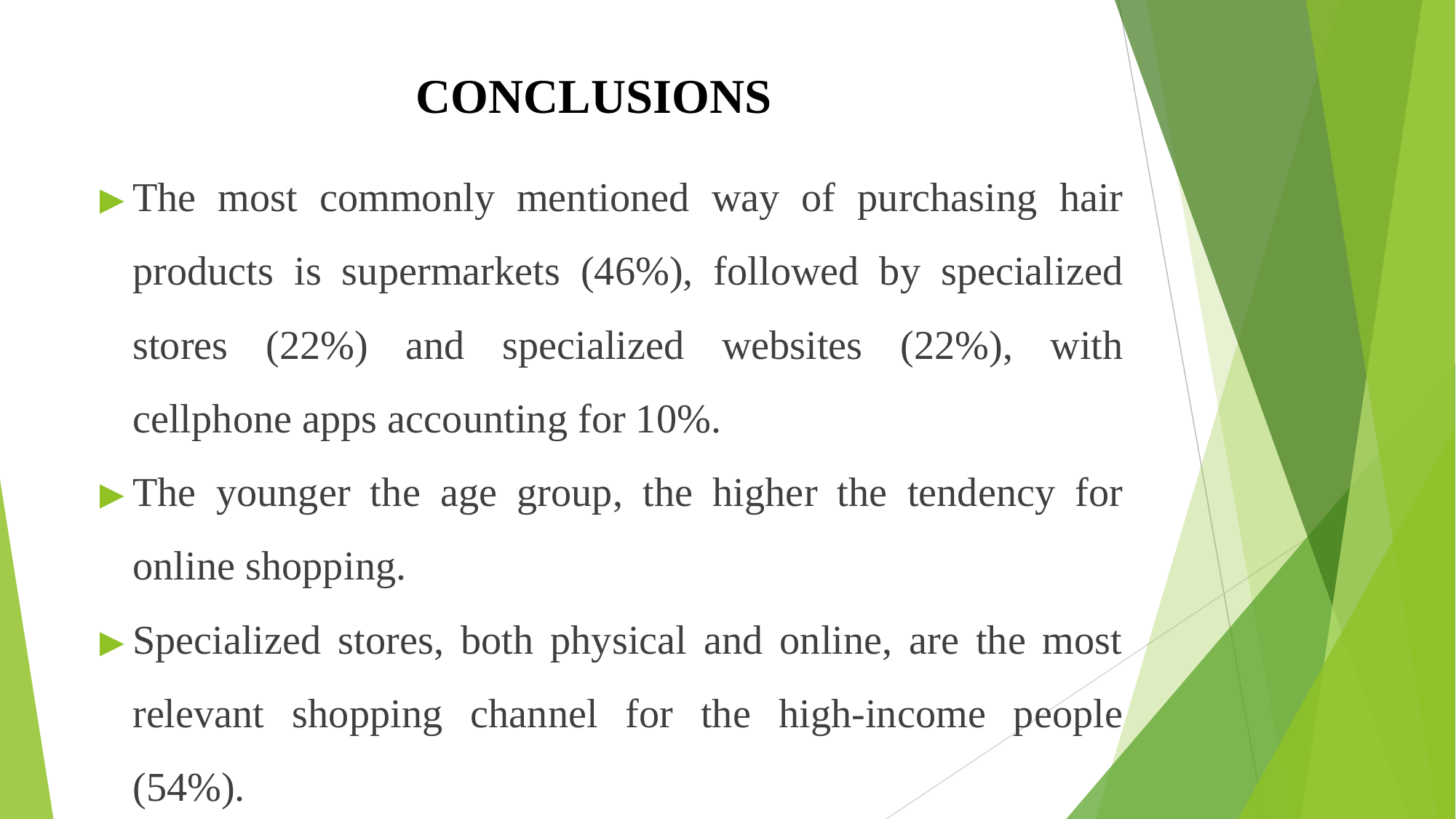

# CONCLUSIONS
The most commonly mentioned way of purchasing hair products is supermarkets (46%), followed by specialized stores (22%) and specialized websites (22%), with cellphone apps accounting for 10%.
The younger the age group, the higher the tendency for online shopping.
Specialized stores, both physical and online, are the most relevant shopping channel for the high-income people (54%).